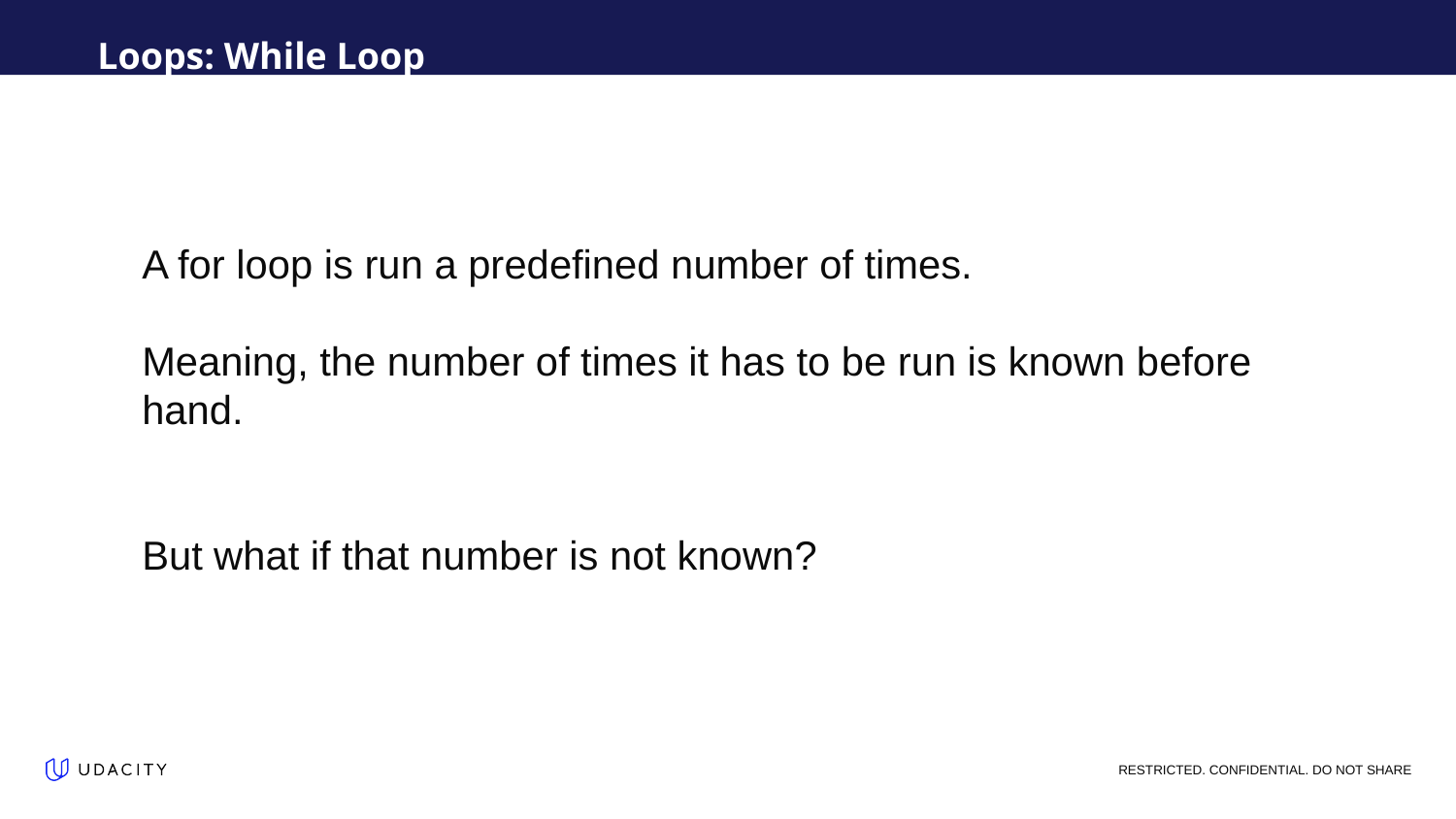

Loops: While Loop
# A for loop is run a predefined number of times. Meaning, the number of times it has to be run is known before hand. But what if that number is not known?